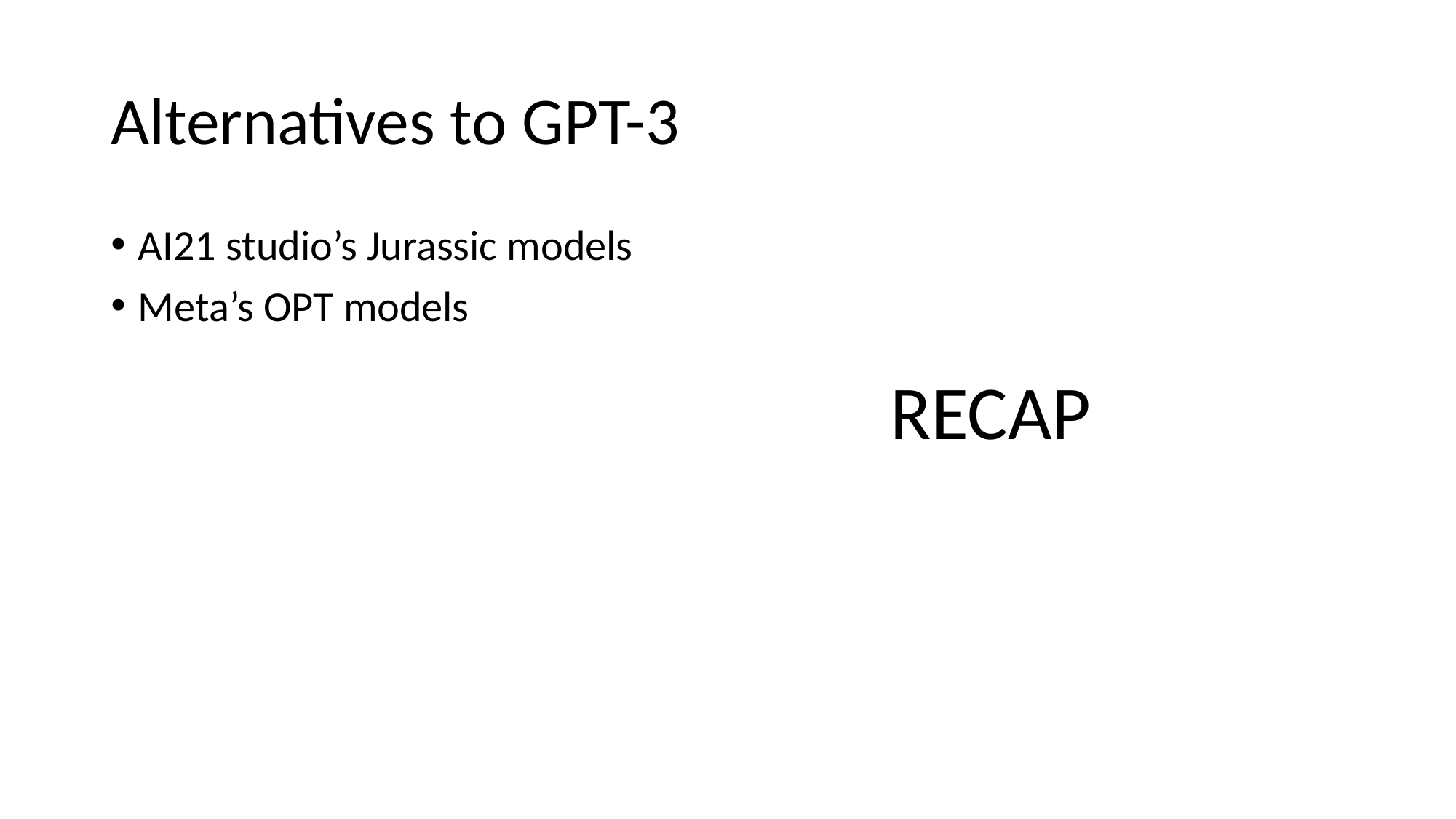

# Alternatives to GPT-3
AI21 studio’s Jurassic models
Meta’s OPT models
RECAP